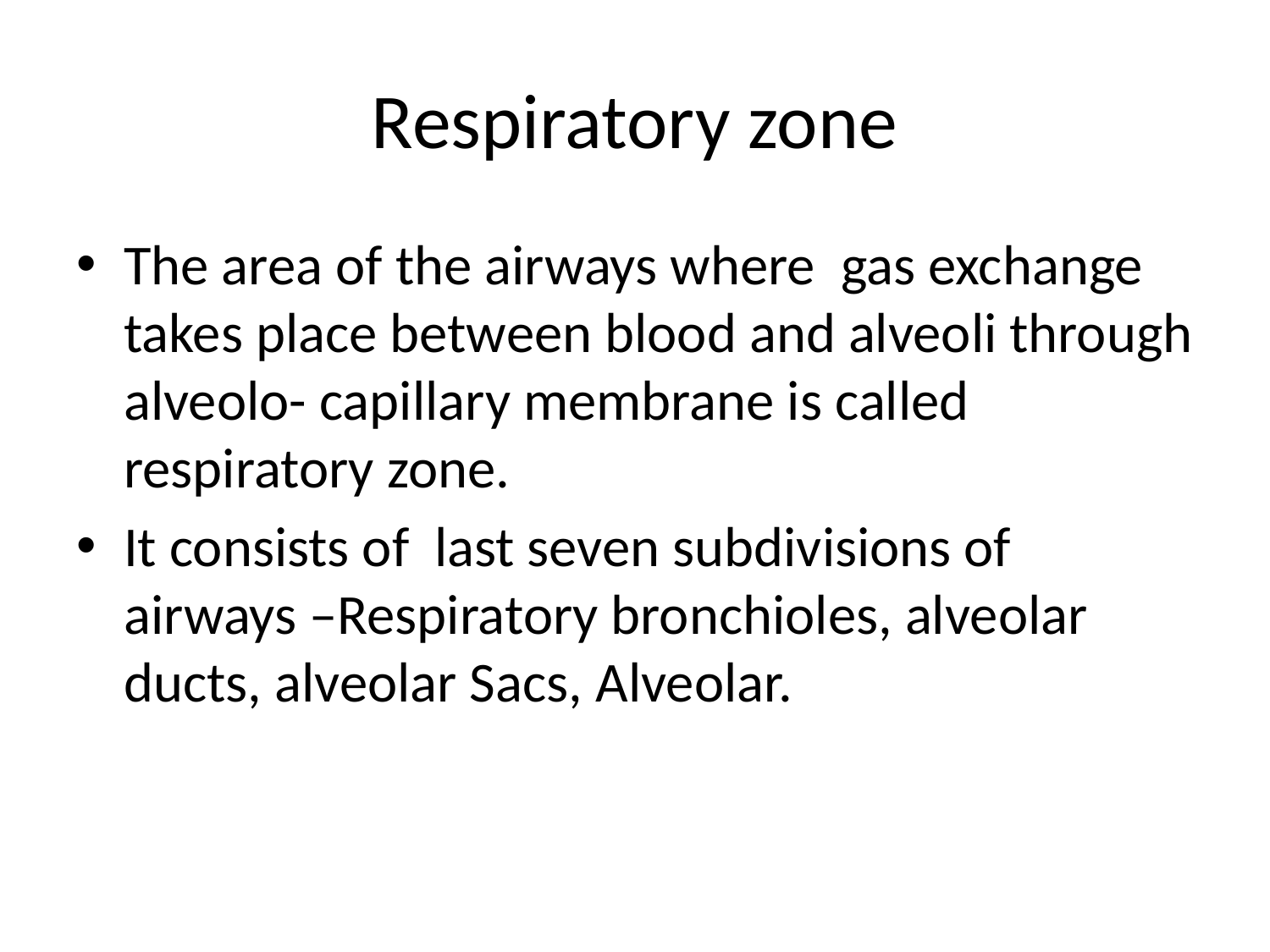

# Respiratory zone
The area of the airways where  gas exchange takes place between blood and alveoli through alveolo- capillary membrane is called respiratory zone.
It consists of  last seven subdivisions of airways –Respiratory bronchioles, alveolar ducts, alveolar Sacs, Alveolar.